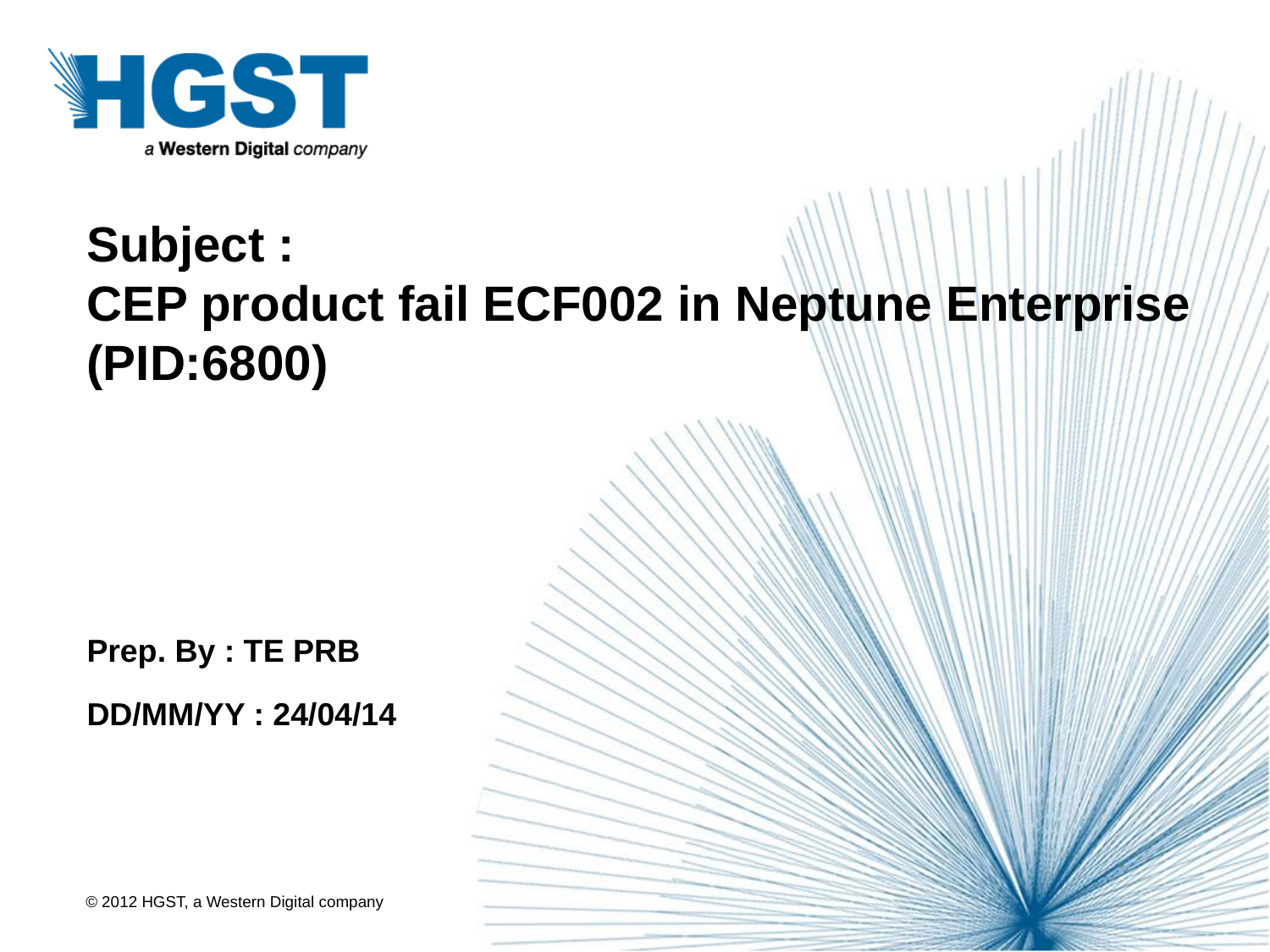

# Subject : CEP product fail ECF002 in Neptune Enterprise (PID:6800)
Prep. By : TE PRB
DD/MM/YY : 24/04/14